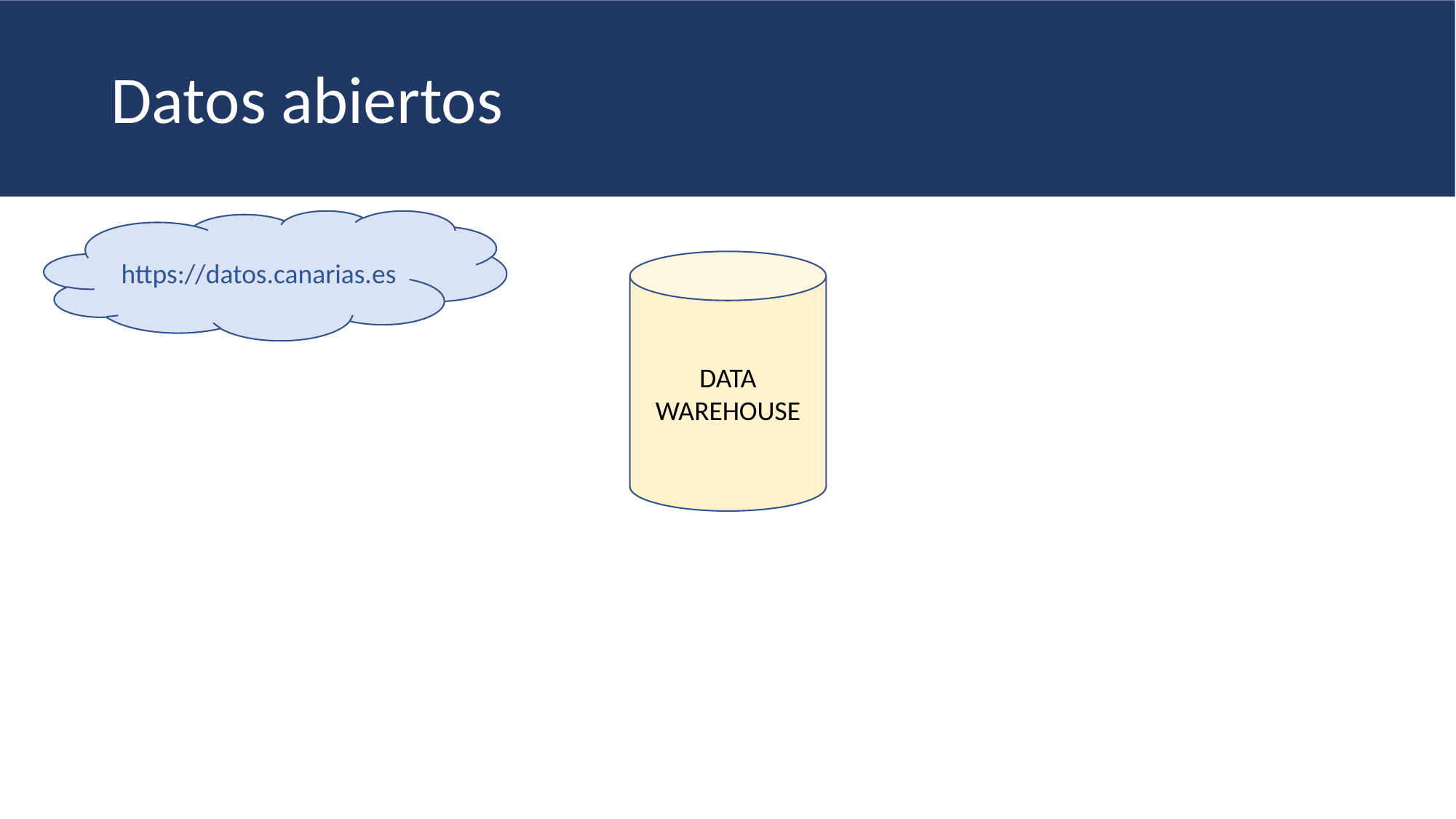

# Datos abiertos
https://datos.canarias.es
|  |
| --- |
DATA WAREHOUSE